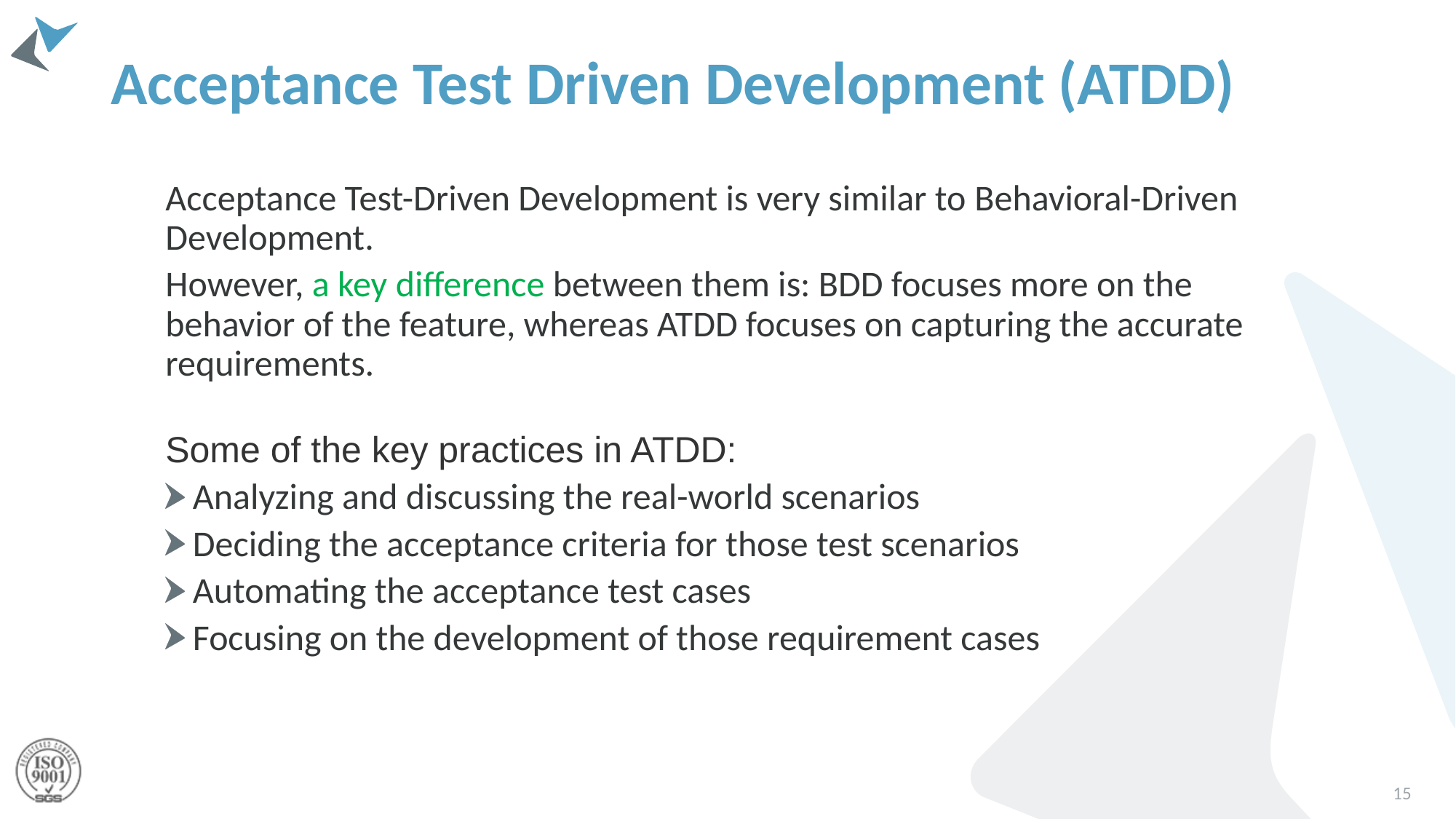

# Acceptance Test Driven Development (ATDD)

Acceptance Test-Driven Development is very similar to Behavioral-Driven Development.
However, a key difference between them is: BDD focuses more on the behavior of the feature, whereas ATDD focuses on capturing the accurate requirements.

Some of the key practices in ATDD:
Analyzing and discussing the real-world scenarios
Deciding the acceptance criteria for those test scenarios
Automating the acceptance test cases
Focusing on the development of those requirement cases

15